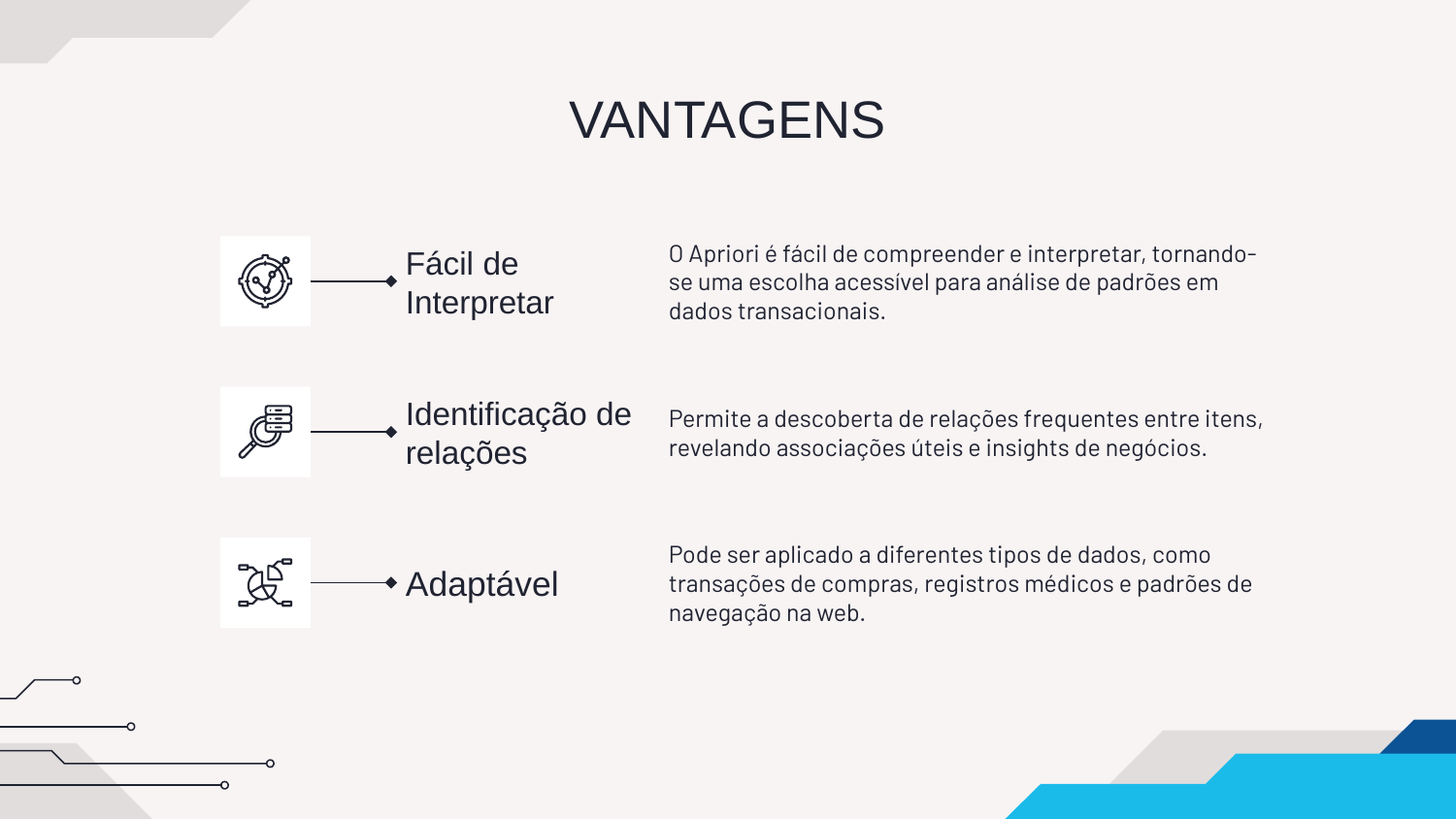

# VANTAGENS

Fácil de Interpretar
O Apriori é fácil de compreender e interpretar, tornando-se uma escolha acessível para análise de padrões em dados transacionais.

Identificação de relações
Permite a descoberta de relações frequentes entre itens, revelando associações úteis e insights de negócios.

Adaptável
Pode ser aplicado a diferentes tipos de dados, como transações de compras, registros médicos e padrões de navegação na web.